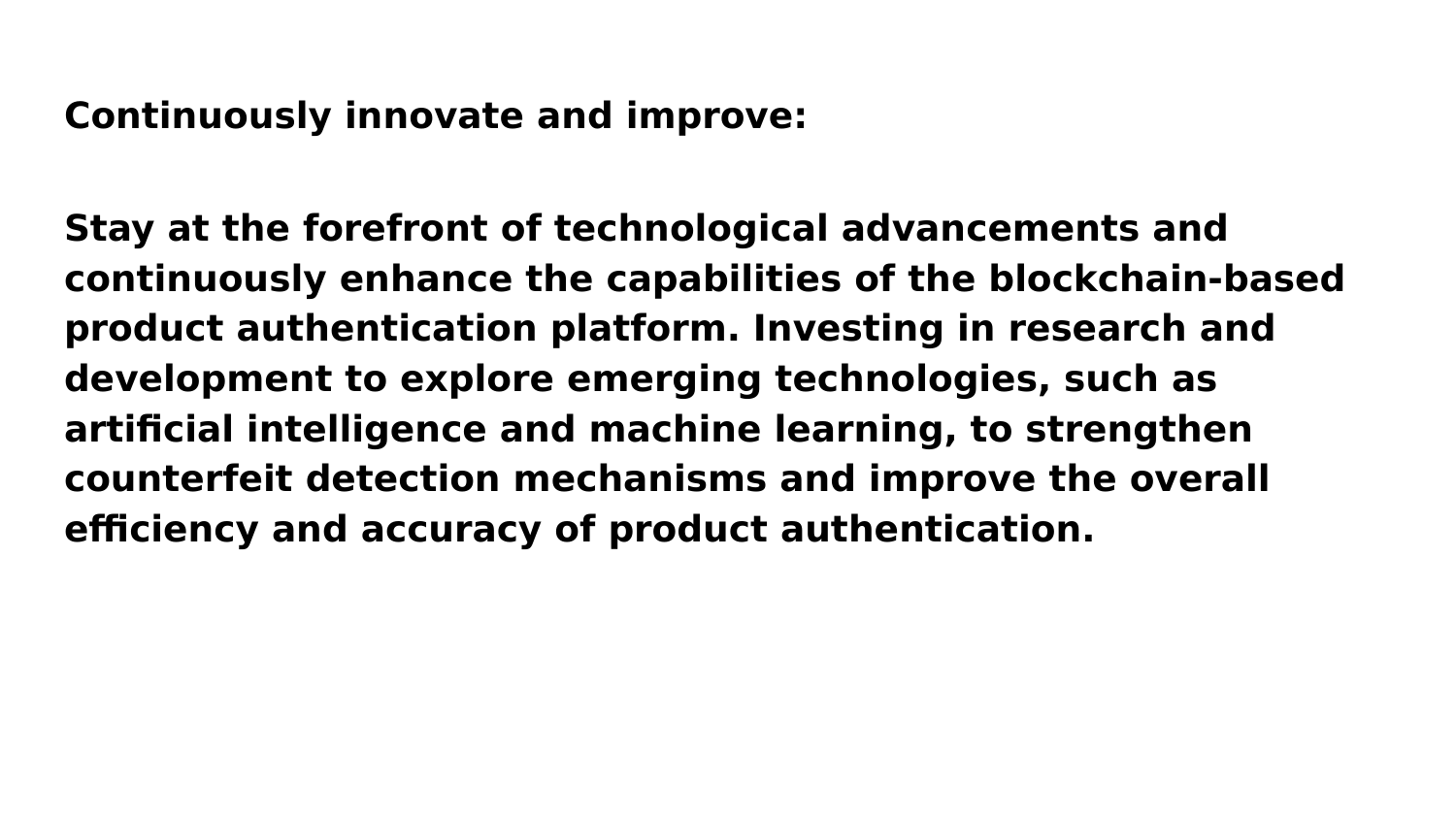

# Continuously innovate and improve:
Stay at the forefront of technological advancements and continuously enhance the capabilities of the blockchain-based product authentication platform. Investing in research and development to explore emerging technologies, such as artificial intelligence and machine learning, to strengthen counterfeit detection mechanisms and improve the overall efficiency and accuracy of product authentication.